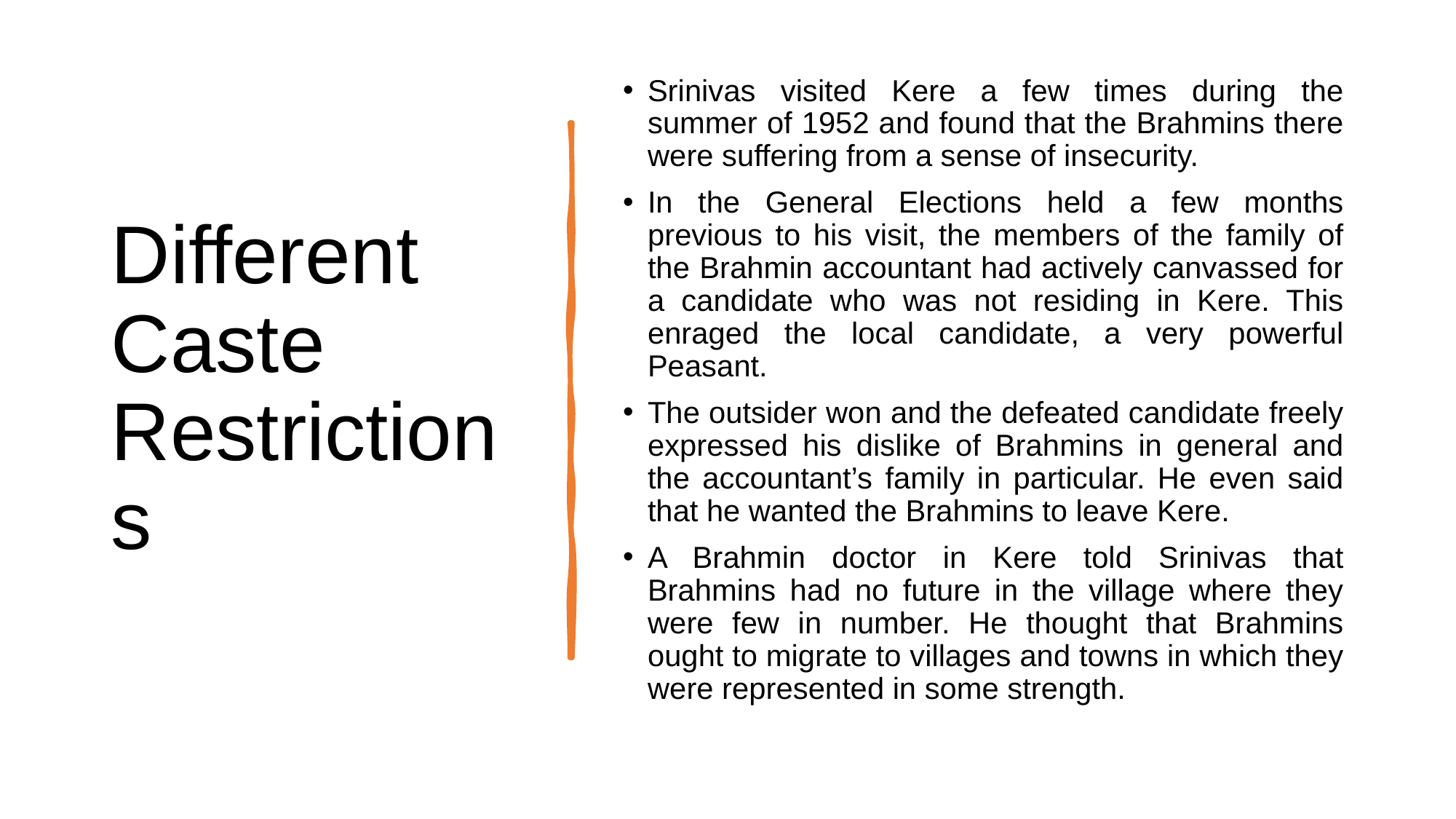

# Different Caste Restrictions
Srinivas visited Kere a few times during the summer of 1952 and found that the Brahmins there were suffering from a sense of insecurity.
In the General Elections held a few months previous to his visit, the members of the family of the Brahmin accountant had actively canvassed for a candidate who was not residing in Kere. This enraged the local candidate, a very powerful Peasant.
The outsider won and the defeated candidate freely expressed his dislike of Brahmins in general and the accountant’s family in particular. He even said that he wanted the Brahmins to leave Kere.
A Brahmin doctor in Kere told Srinivas that Brahmins had no future in the village where they were few in number. He thought that Brahmins ought to migrate to villages and towns in which they were represented in some strength.